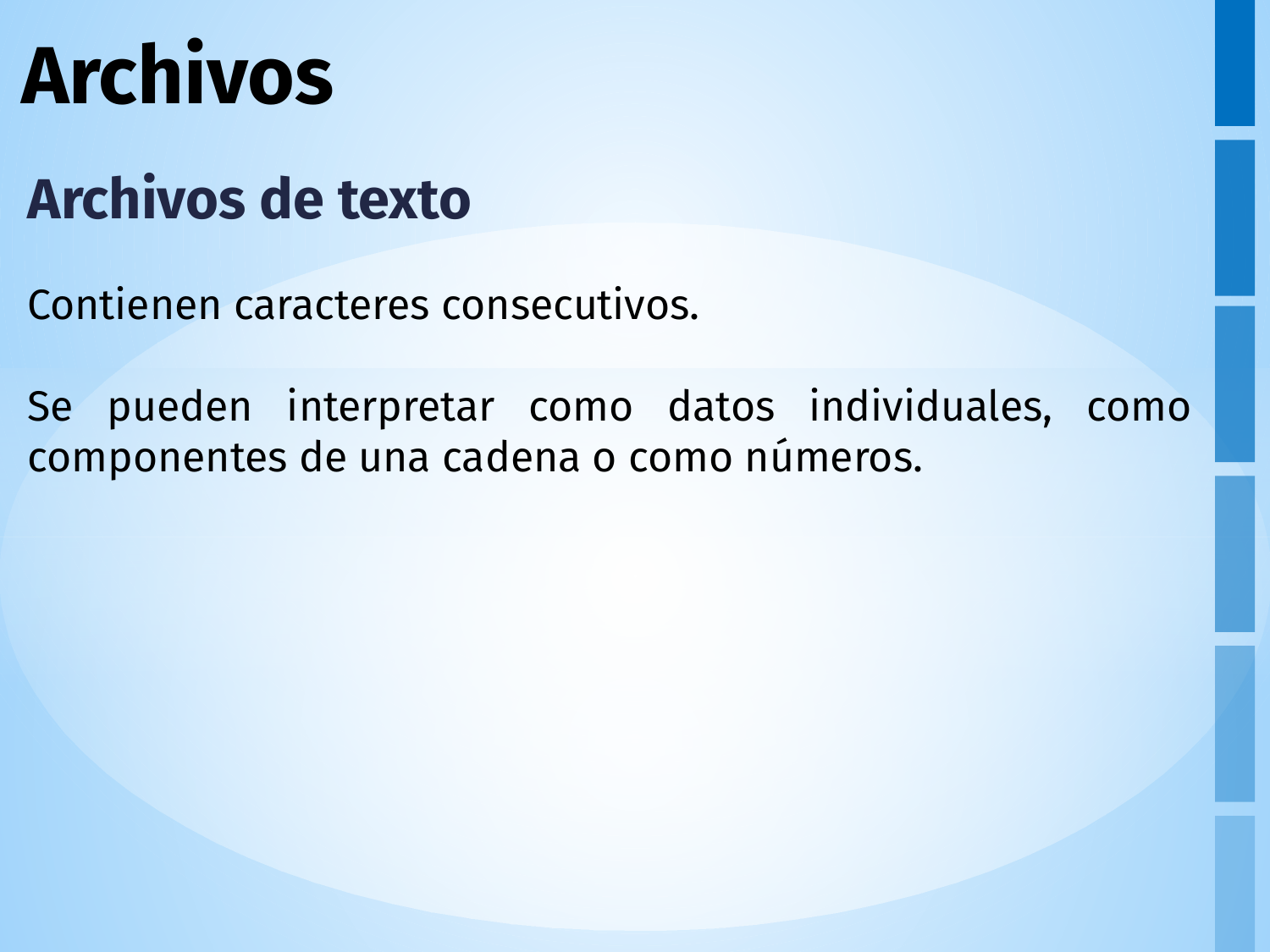

# Archivos
Archivos de texto
Contienen caracteres consecutivos.

Se pueden interpretar como datos individuales, como componentes de una cadena o como números.